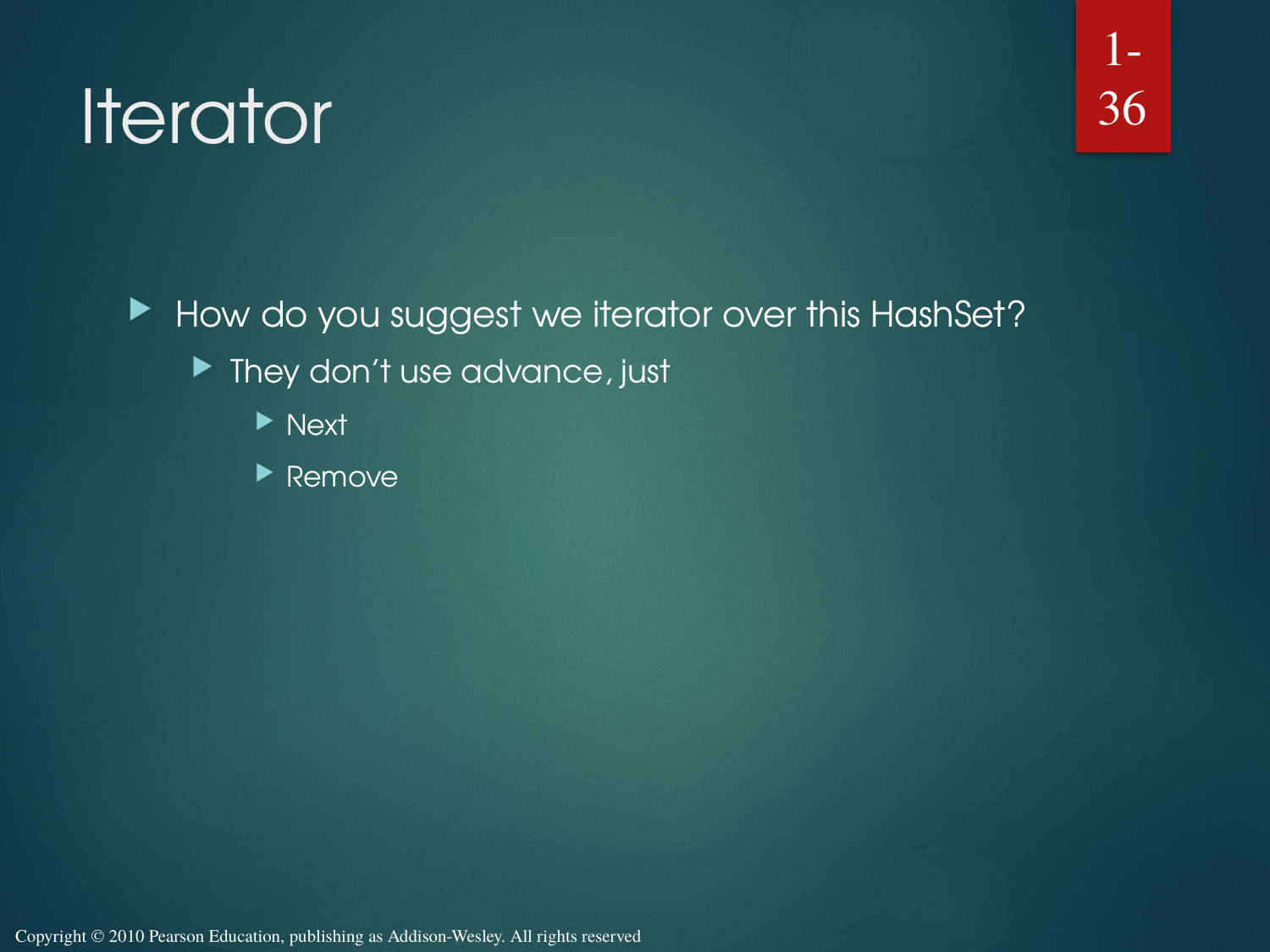

1-36
# Iterator
How do you suggest we iterator over this HashSet?
They don’t use advance, just
Next
Remove